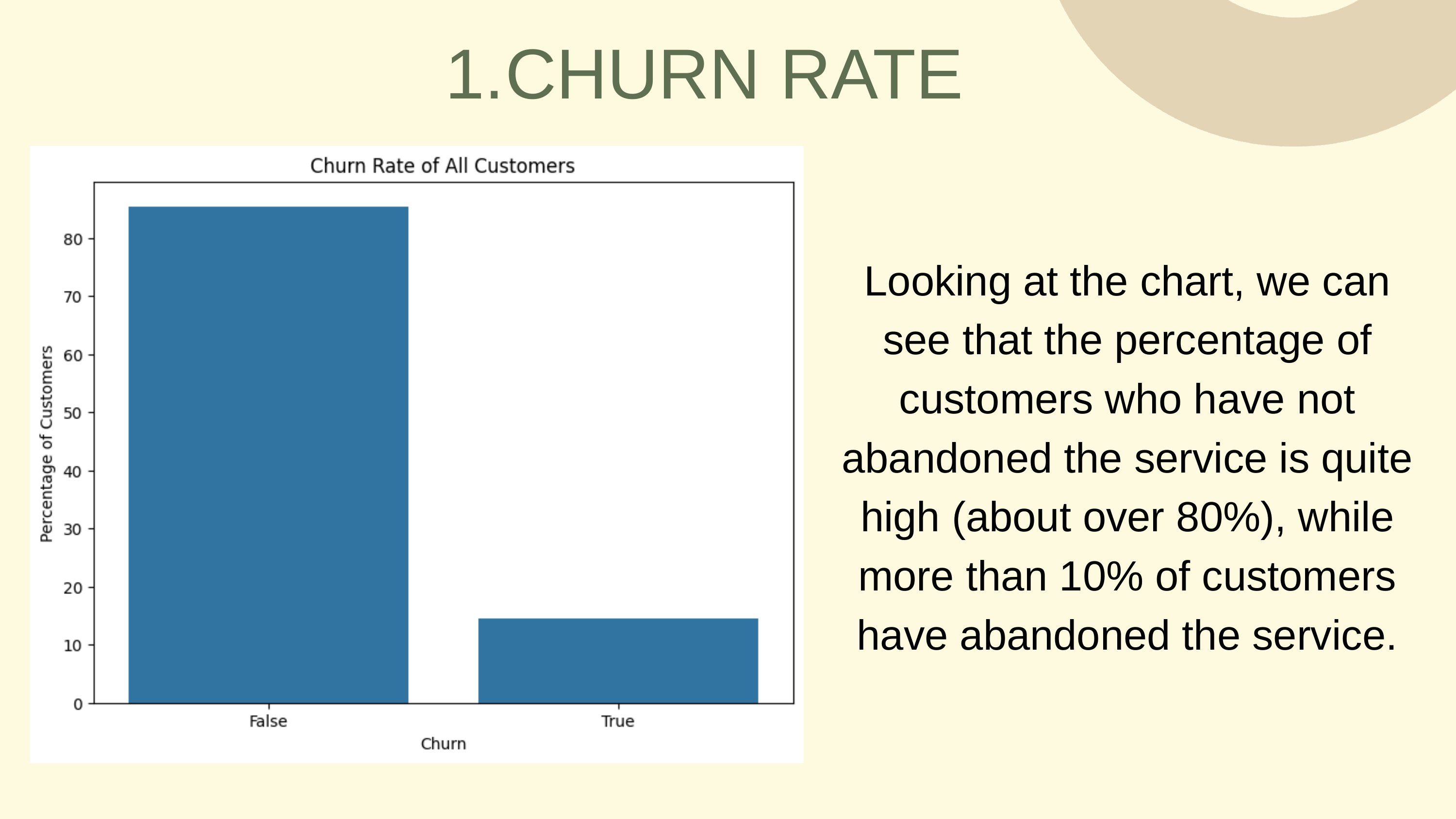

CHURN RATE

Looking at the chart, we can see that the percentage of customers who have not abandoned the service is quite high (about over 80%), while more than 10% of customers have abandoned the service.